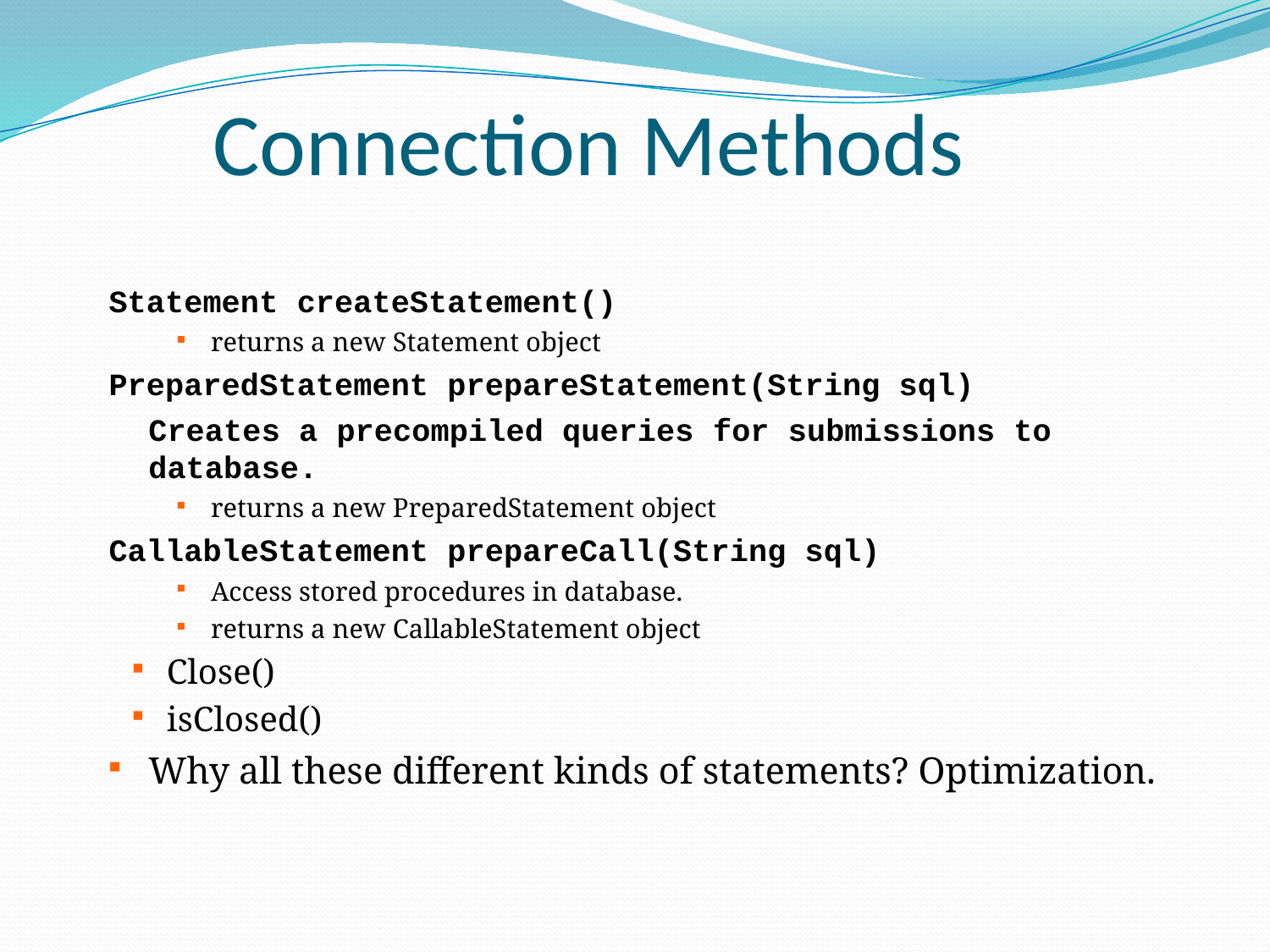

# Connection Methods
Statement createStatement()‏
returns a new Statement object
PreparedStatement prepareStatement(String sql)‏
			Creates a precompiled queries for submissions to database.
returns a new PreparedStatement object
CallableStatement prepareCall(String sql)‏
Access stored procedures in database.
returns a new CallableStatement object
Close()
isClosed()
Why all these different kinds of statements? Optimization.